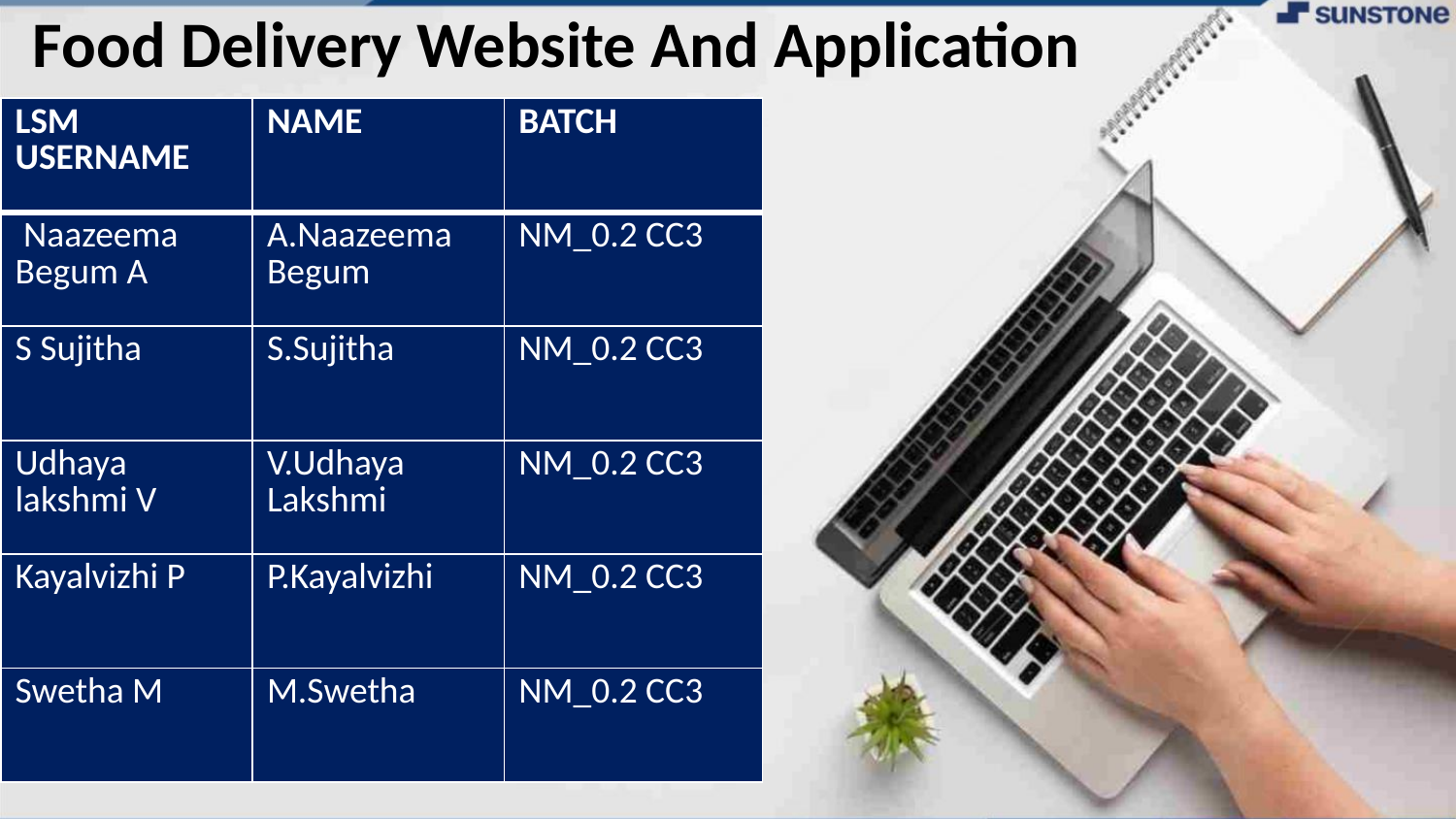

# Food Delivery Website And Application
| LSM USERNAME | NAME | BATCH |
| --- | --- | --- |
| Naazeema Begum A | A.Naazeema Begum | NM\_0.2 CC3 |
| S Sujitha | S.Sujitha | NM\_0.2 CC3 |
| Udhaya lakshmi V | V.Udhaya Lakshmi | NM\_0.2 CC3 |
| Kayalvizhi P | P.Kayalvizhi | NM\_0.2 CC3 |
| Swetha M | M.Swetha | NM\_0.2 CC3 |